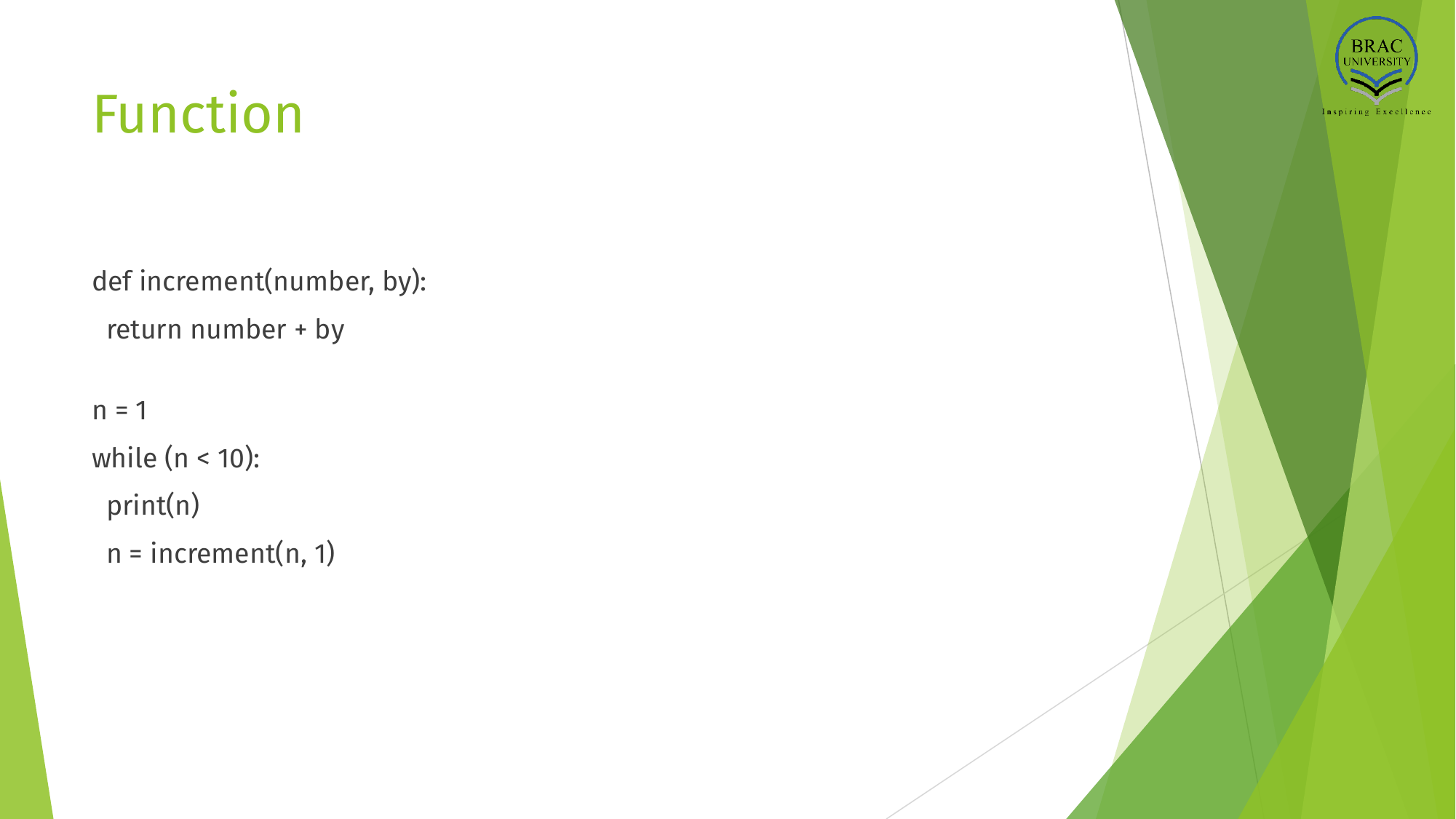

# Function
def increment(number, by):
  return number + by
n = 1
while (n < 10):
  print(n)
  n = increment(n, 1)